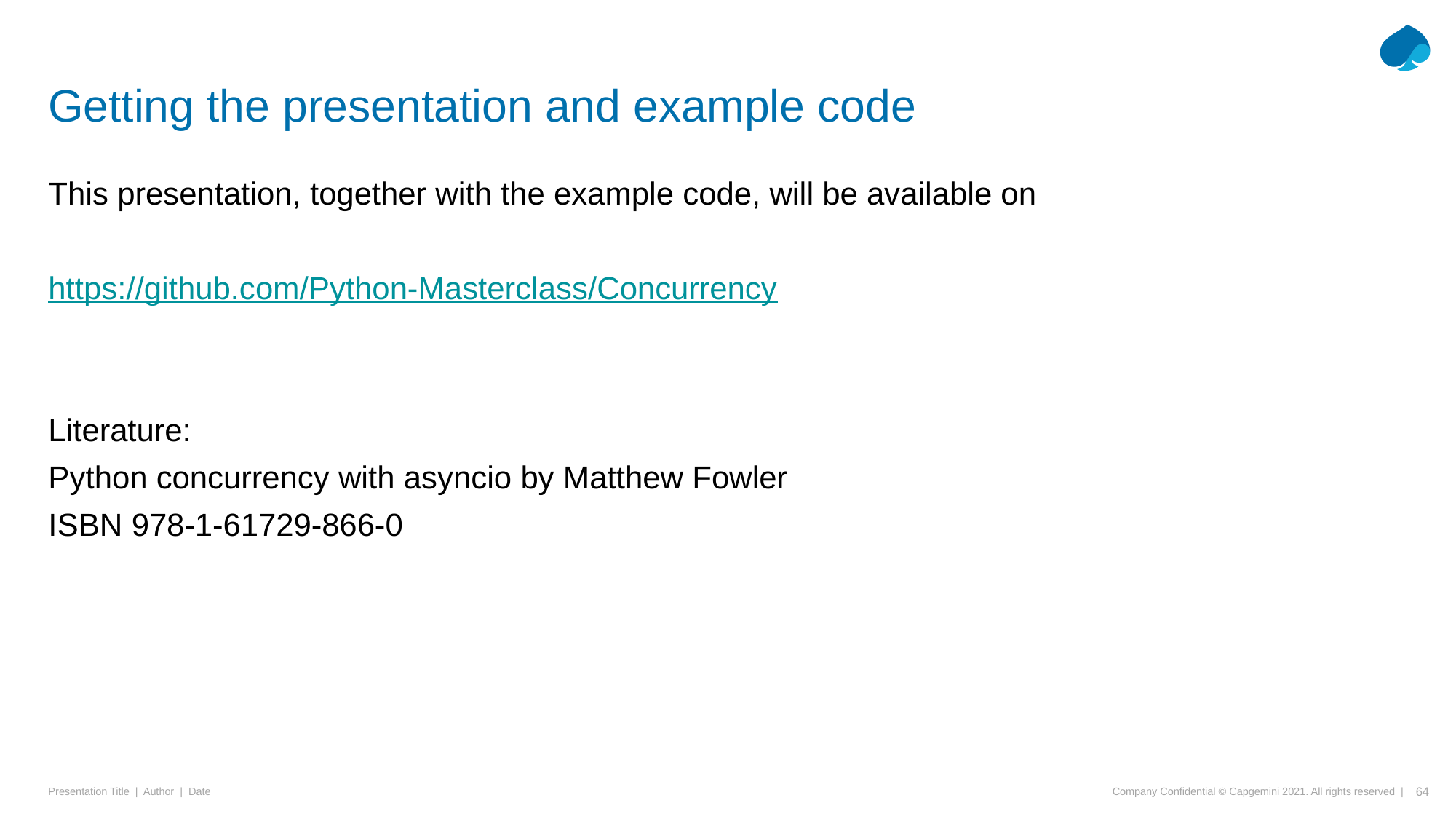

# Getting the presentation and example code
This presentation, together with the example code, will be available on

https://github.com/Python-Masterclass/Concurrency

Literature:
Python concurrency with asyncio by Matthew Fowler
ISBN 978-1-61729-866-0